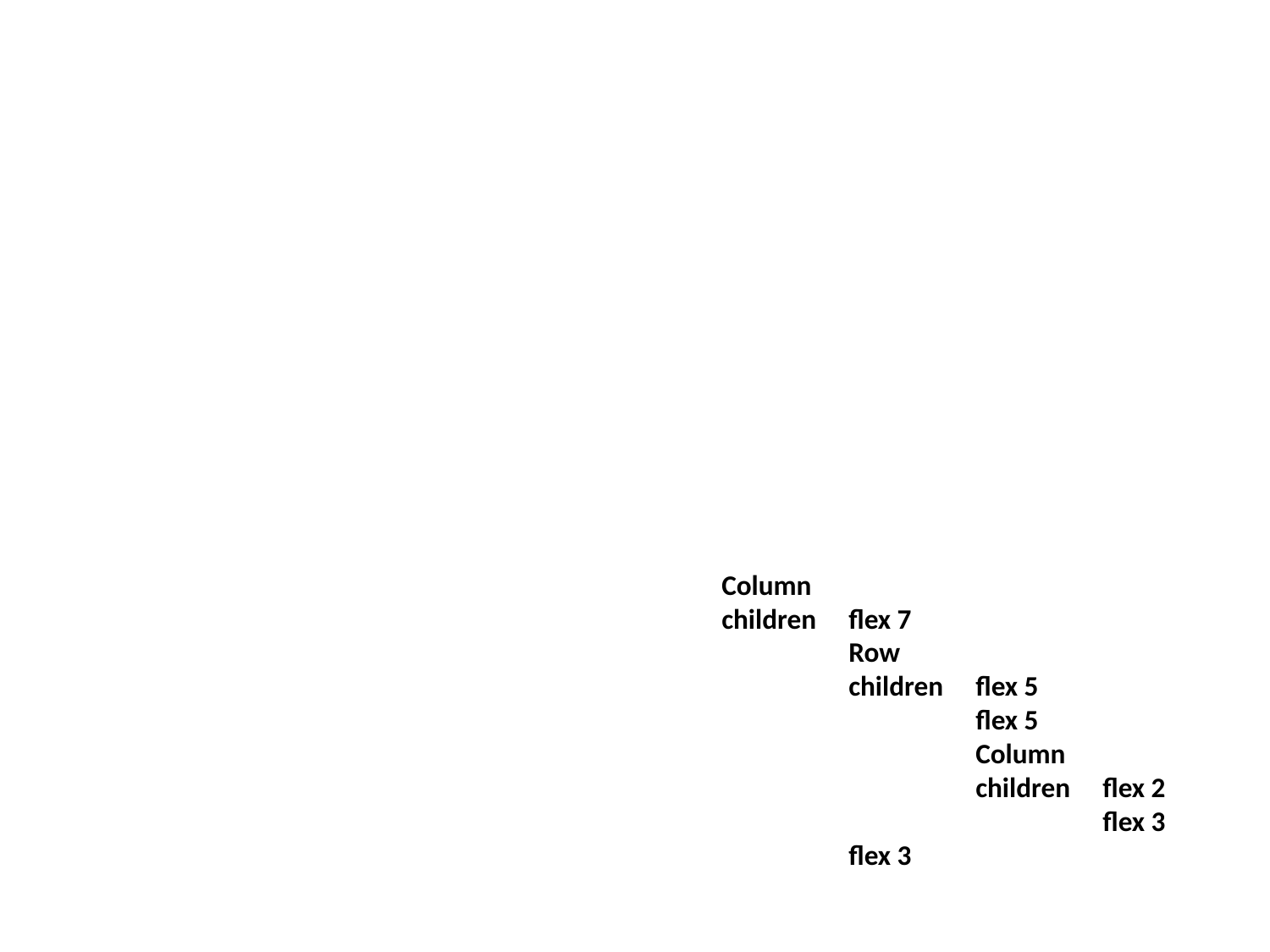

Column
children 	flex 7
              	Row
	children 	flex 5
		flex 5
		Column
 		children	flex 2
			flex 3
	flex 3